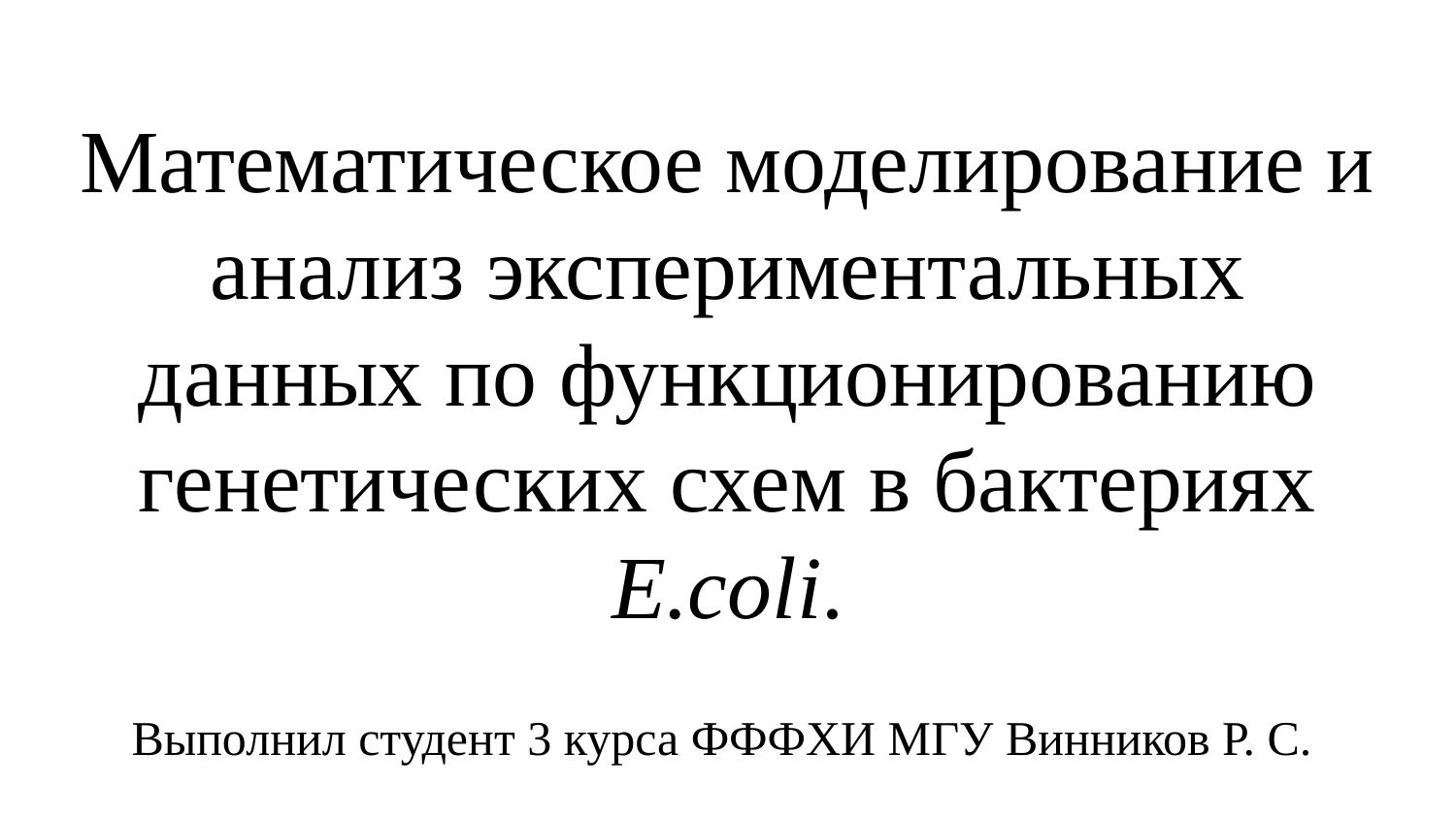

# Математическое моделирование и анализ экспериментальных данных по функционированию генетических схем в бактериях E.сoli.
Выполнил студент 3 курса ФФФХИ МГУ Винников Р. С.